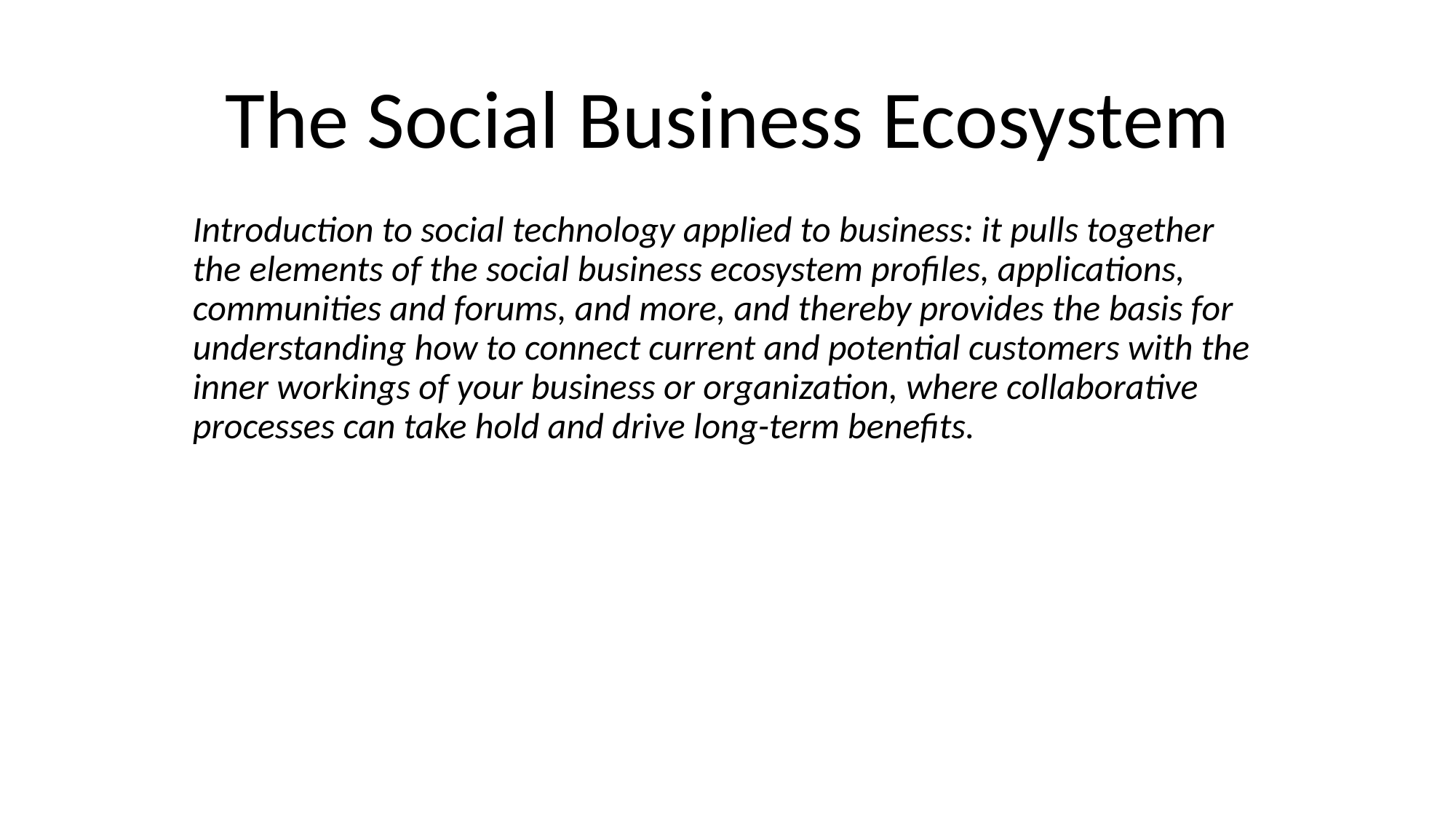

# The Social Business Ecosystem
Introduction to social technology applied to business: it pulls together the elements of the social business ecosystem profiles, applications, communities and forums, and more, and thereby provides the basis for understanding how to connect current and potential customers with the inner workings of your business or organization, where collaborative processes can take hold and drive long-term benefits.